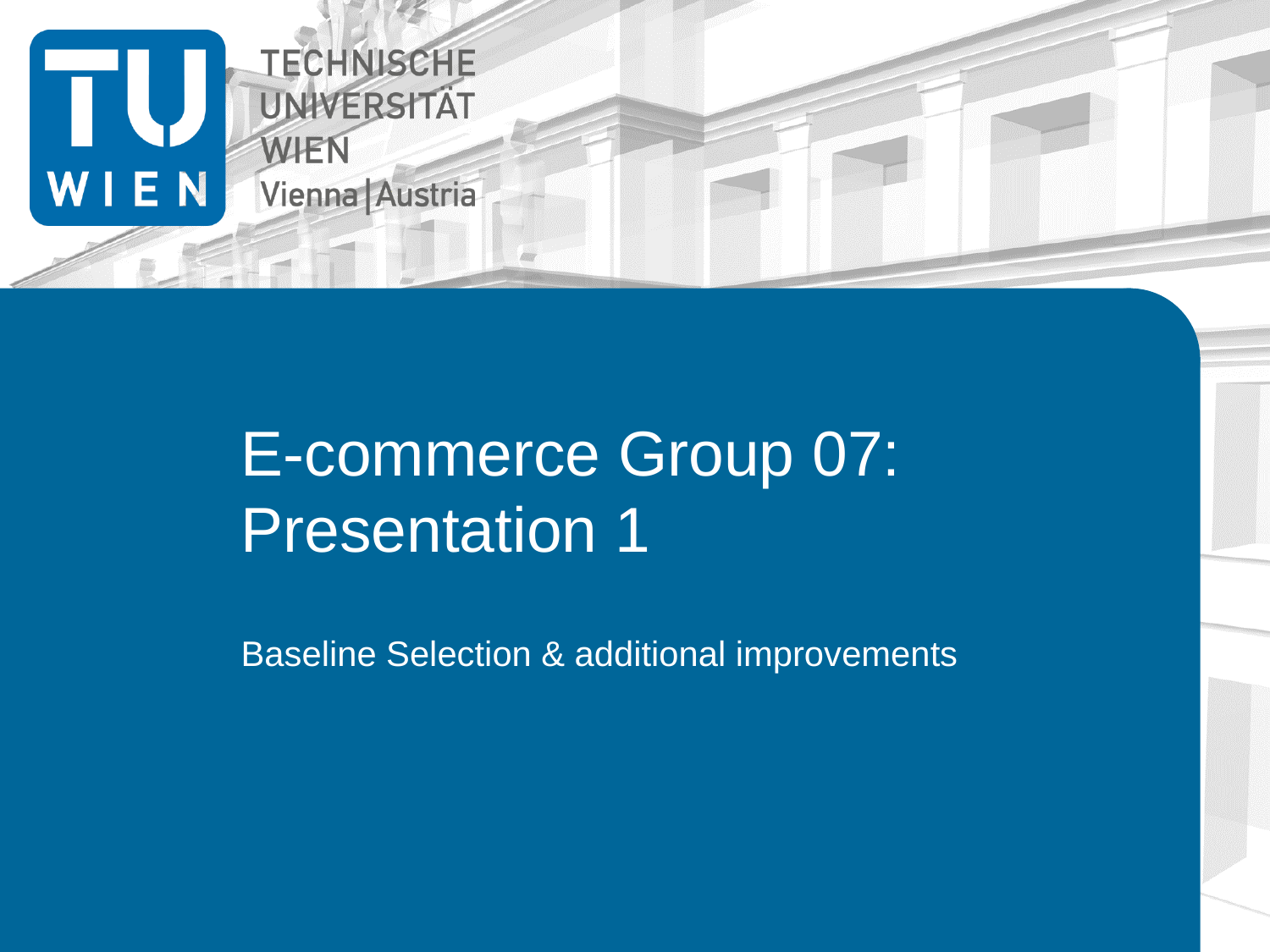

# E-commerce Group 07: Presentation 1
Baseline Selection & additional improvements